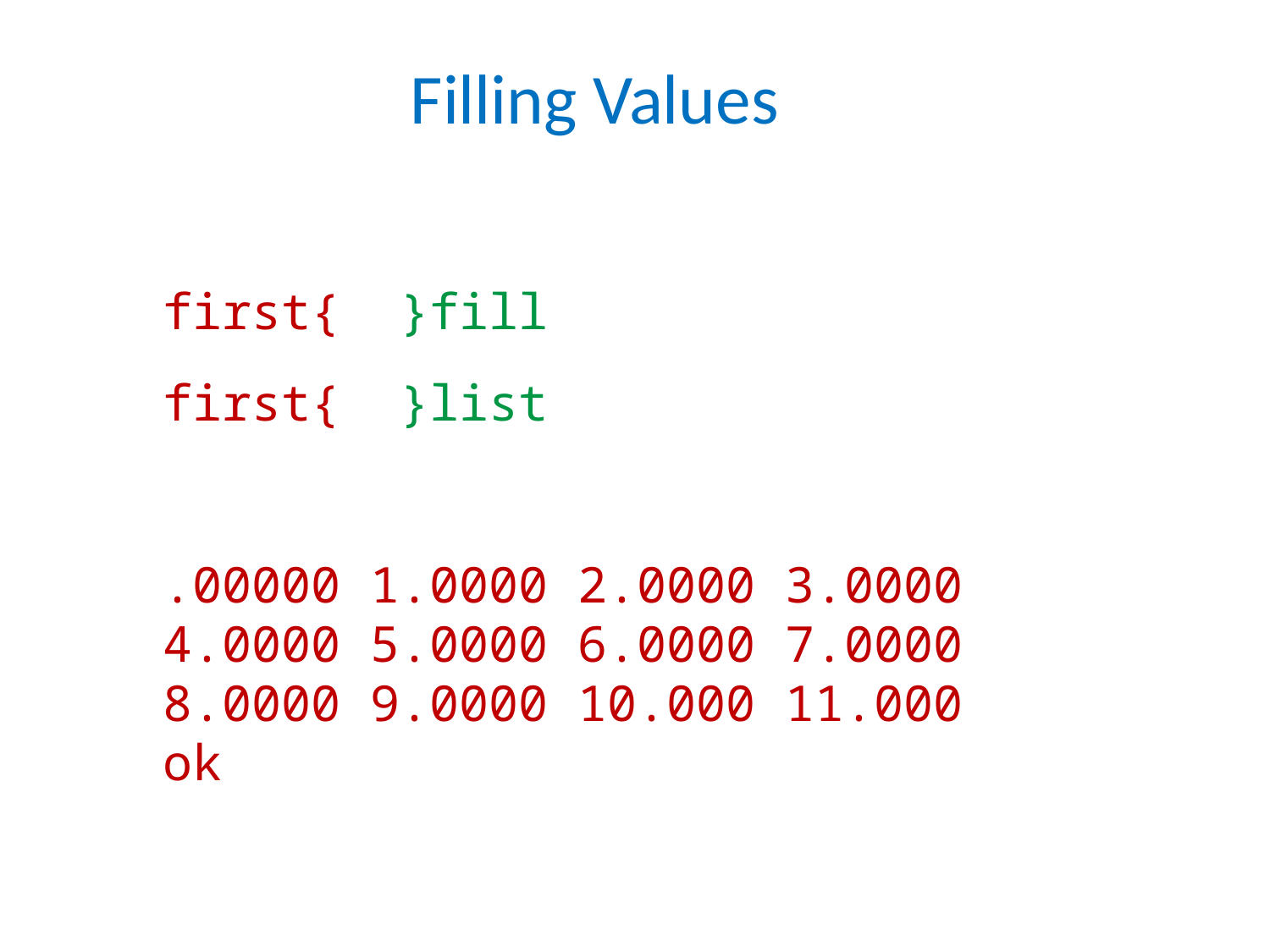

Filling Values
first{  }fill
first{  }list

.00000 1.0000 2.0000 3.0000
4.0000 5.0000 6.0000 7.0000
8.0000 9.0000 10.000 11.000  ok